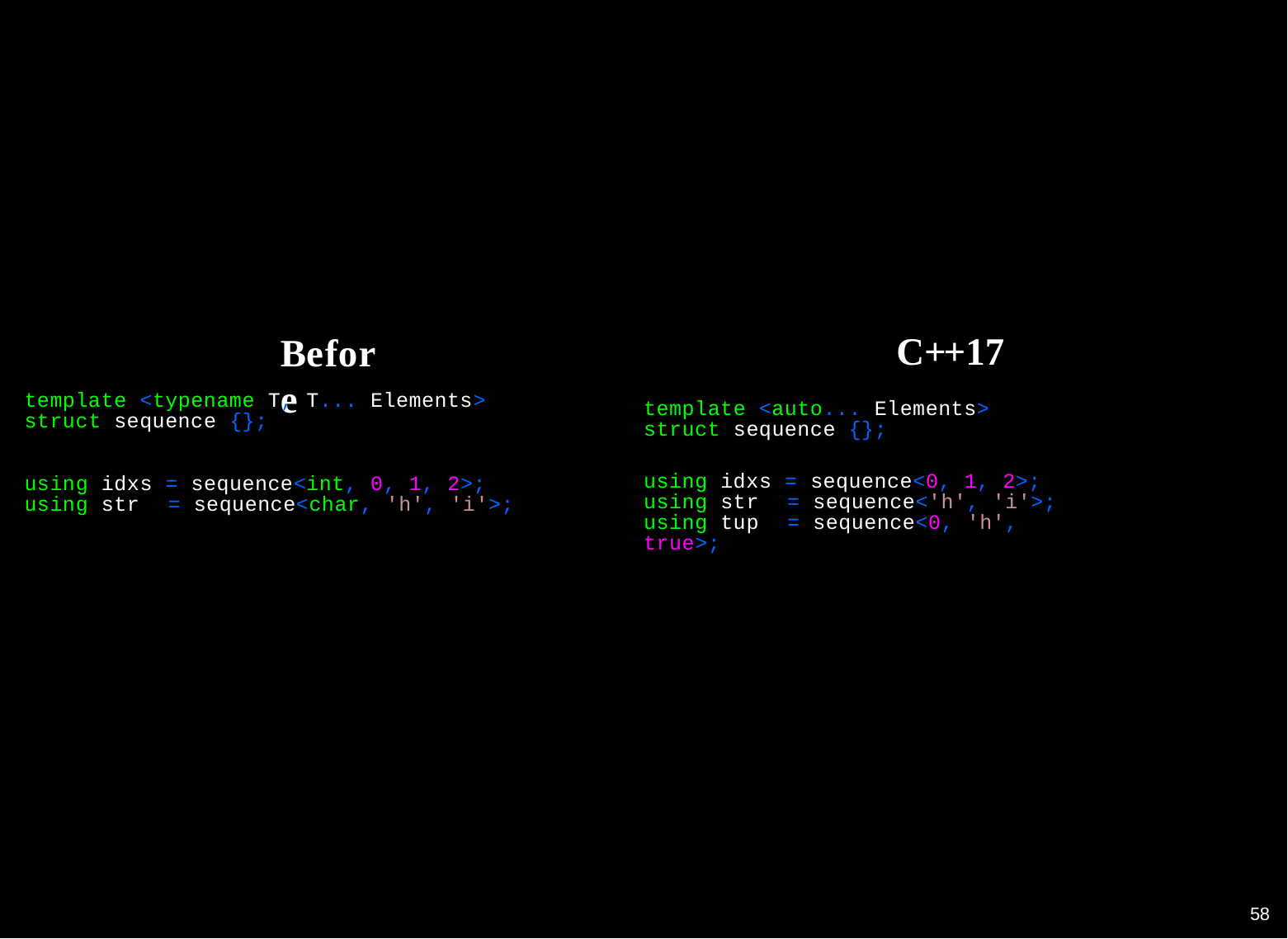

C++17
template <auto... Elements> struct sequence {};
Before
template <typename T, T... Elements> struct sequence {};

using idxs = sequence<int, 0, 1, 2>; using str	= sequence<char, 'h', 'i'>;
using idxs = sequence<0, 1, 2>; using str	= sequence<'h', 'i'>;
using tup	= sequence<0, 'h', true>;

58